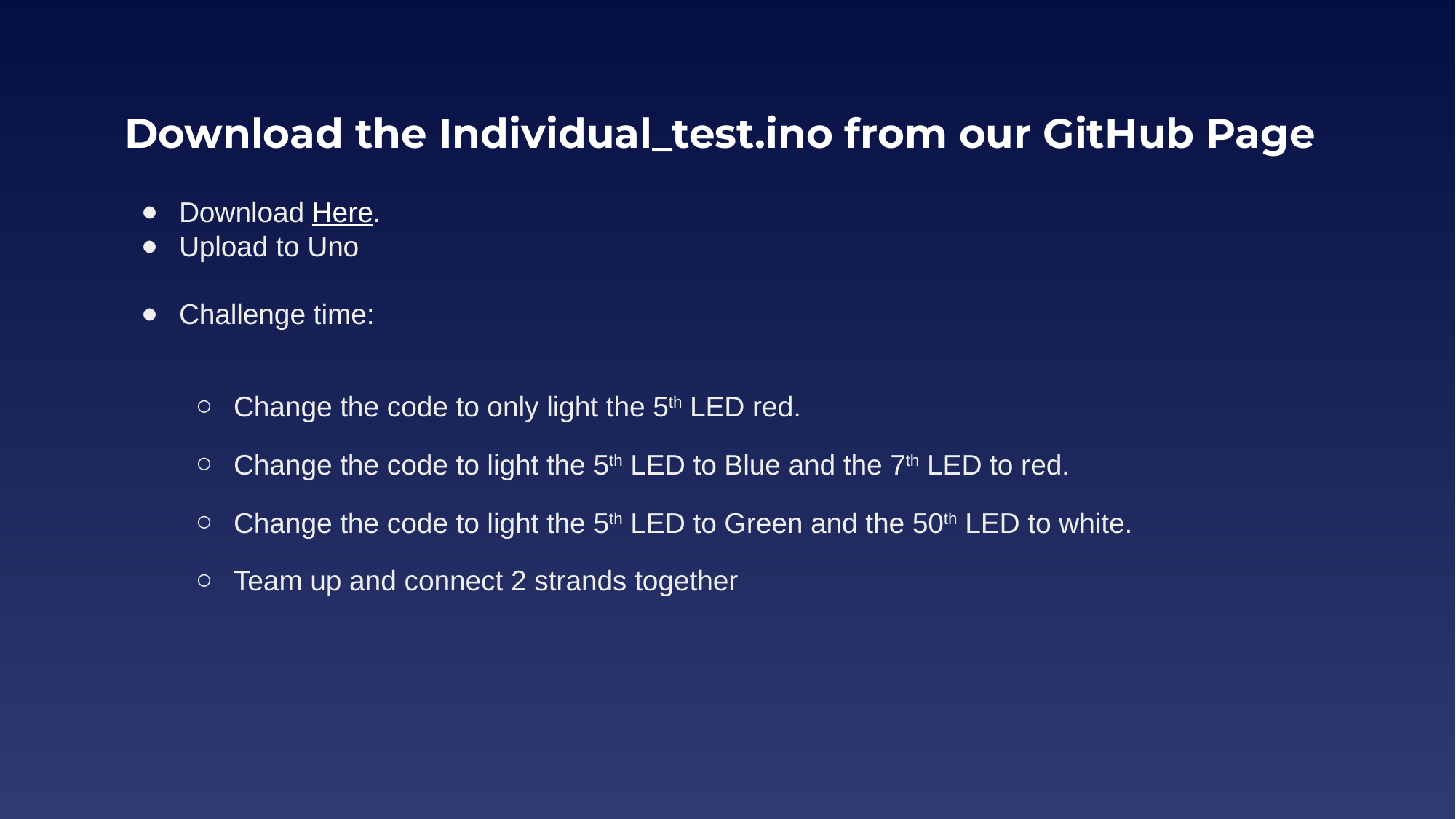

# Download the Individual_test.ino from our GitHub Page
Download Here.
Upload to Uno

Challenge time:

Change the code to only light the 5th LED red.
Change the code to light the 5th LED to Blue and the 7th LED to red.
Change the code to light the 5th LED to Green and the 50th LED to white.
Team up and connect 2 strands together